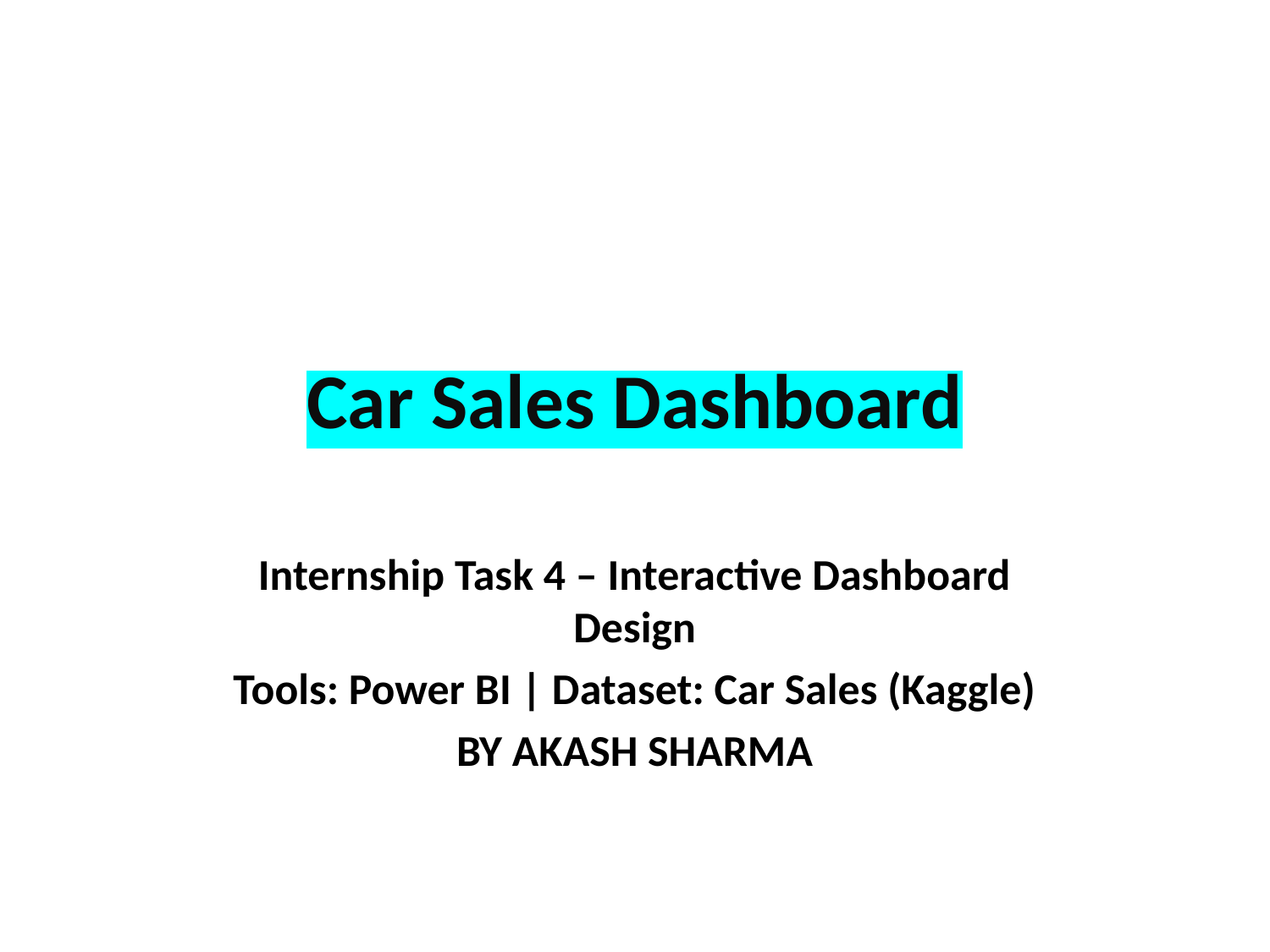

# Car Sales Dashboard
Internship Task 4 – Interactive Dashboard Design
Tools: Power BI | Dataset: Car Sales (Kaggle)
BY AKASH SHARMA